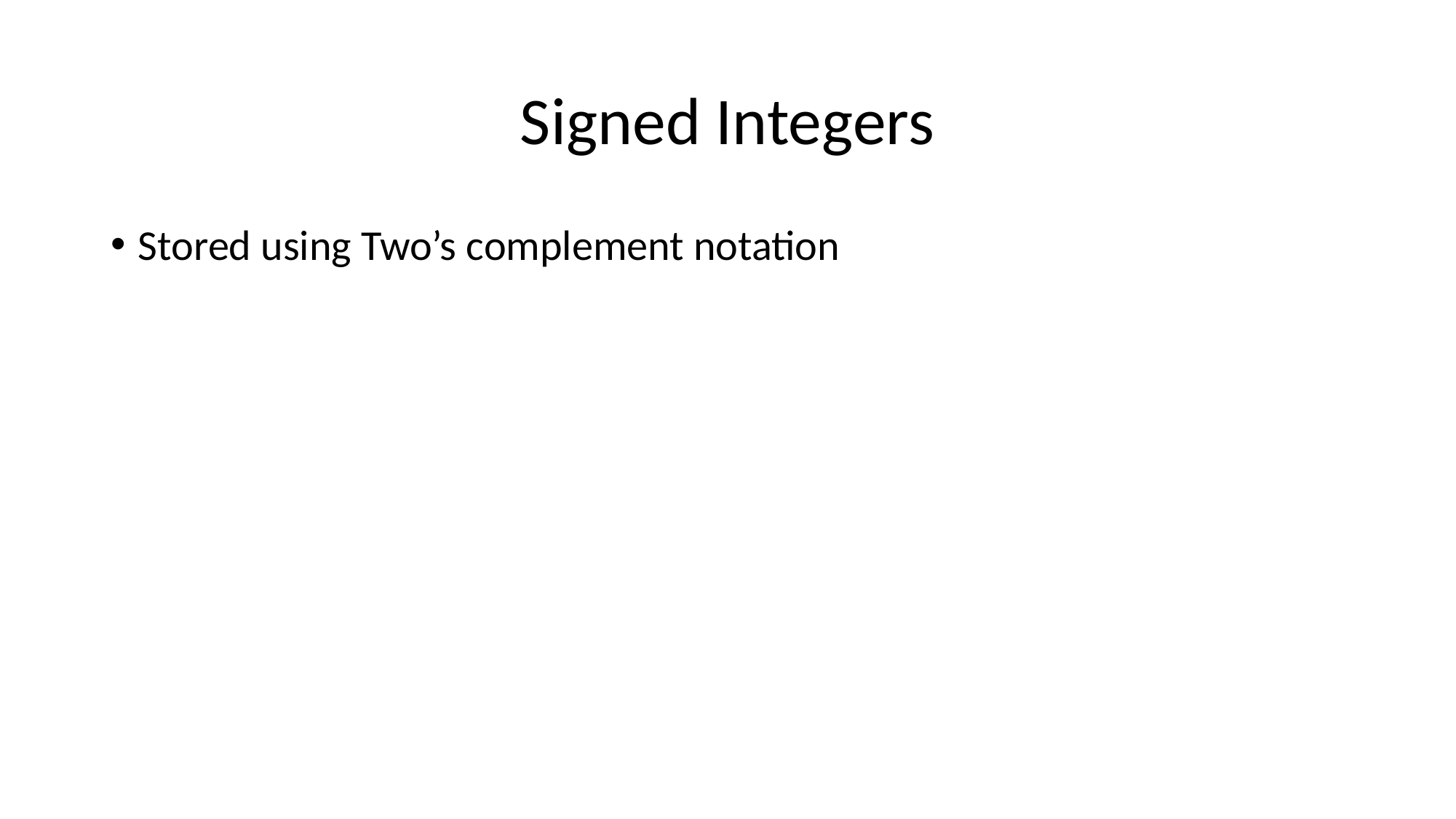

# Signed Integers
Stored using Two’s complement notation